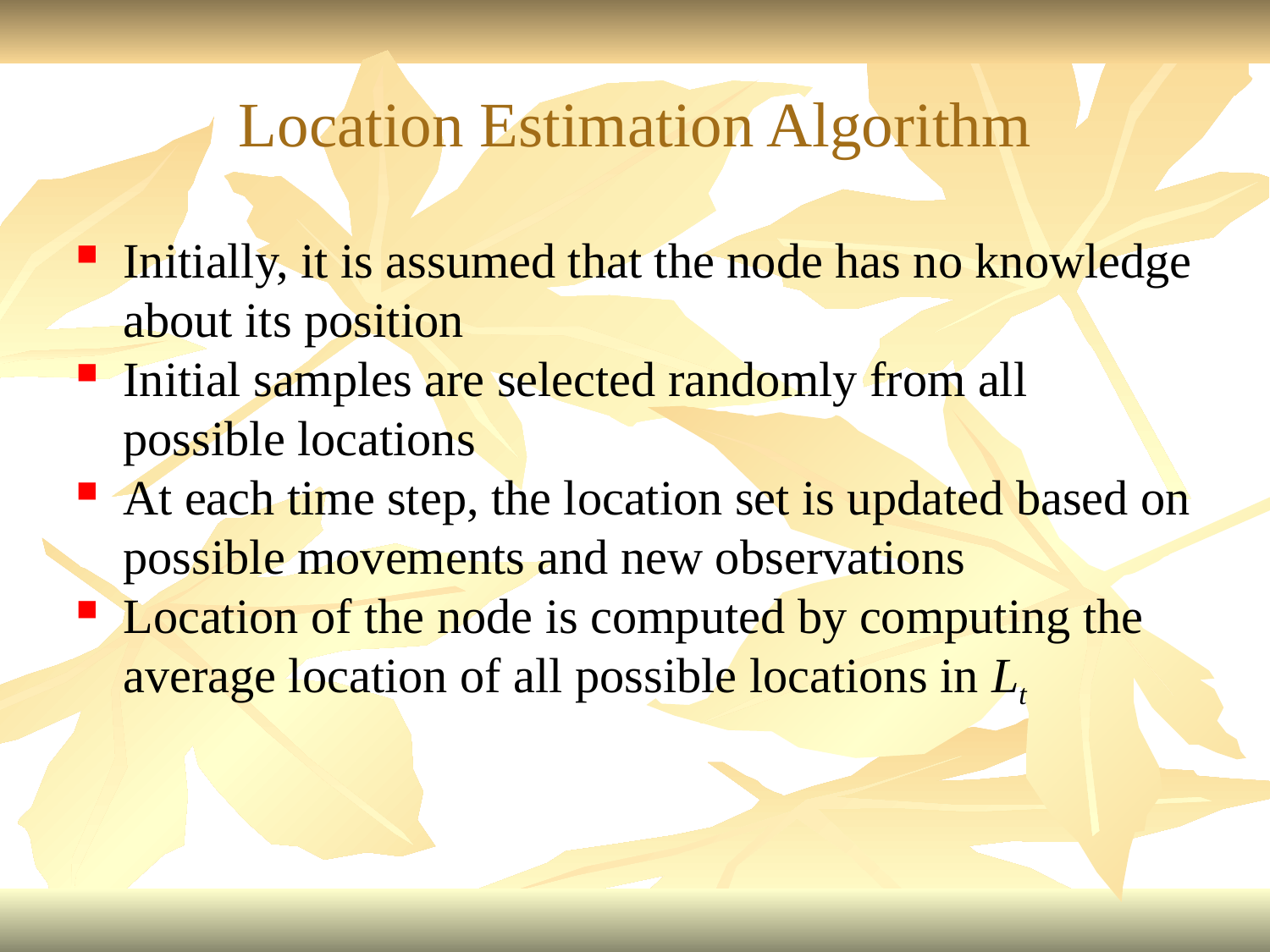

Location Estimation Algorithm
Initially, it is assumed that the node has no knowledge about its position
Initial samples are selected randomly from all possible locations
At each time step, the location set is updated based on possible movements and new observations
Location of the node is computed by computing the average location of all possible locations in Lt